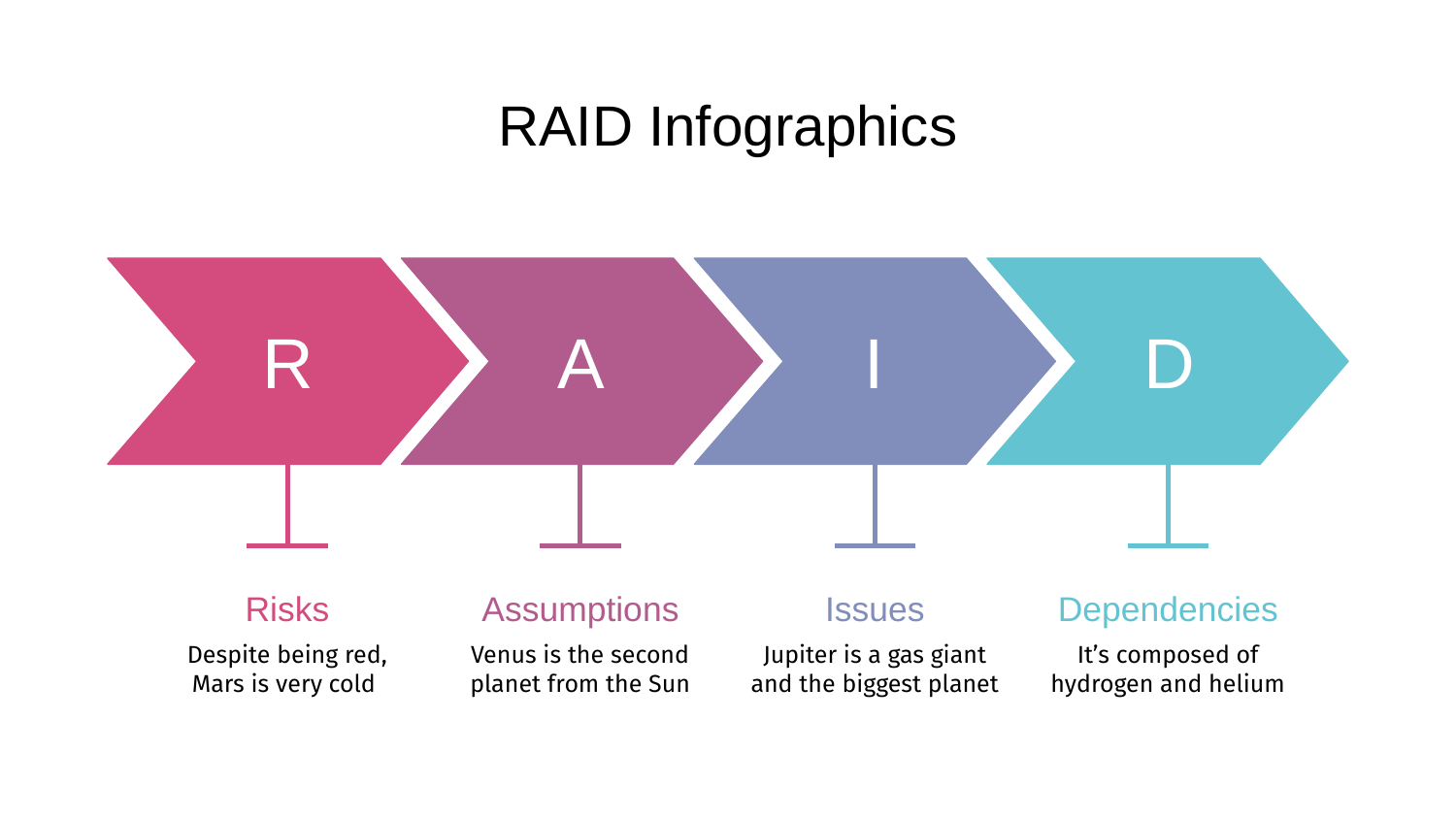

# RAID Infographics

R

Risks
Despite being red, Mars is very cold

A

Assumptions
Venus is the second planet from the Sun

I

Issues
Jupiter is a gas giant and the biggest planet

D

Dependencies
It’s composed of hydrogen and helium